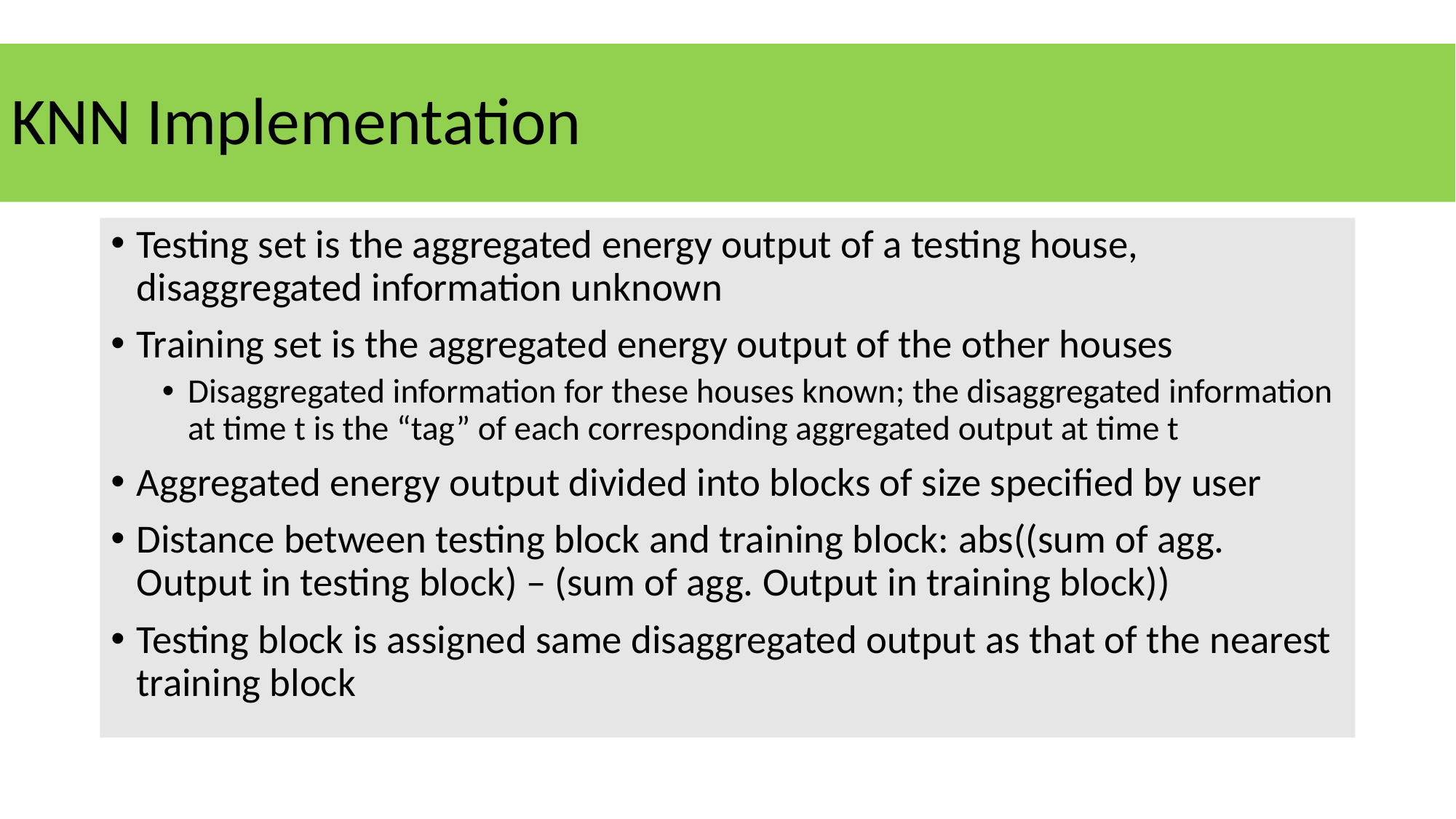

# KNN Implementation
Testing set is the aggregated energy output of a testing house, disaggregated information unknown
Training set is the aggregated energy output of the other houses
Disaggregated information for these houses known; the disaggregated information at time t is the “tag” of each corresponding aggregated output at time t
Aggregated energy output divided into blocks of size specified by user
Distance between testing block and training block: abs((sum of agg. Output in testing block) – (sum of agg. Output in training block))
Testing block is assigned same disaggregated output as that of the nearest training block